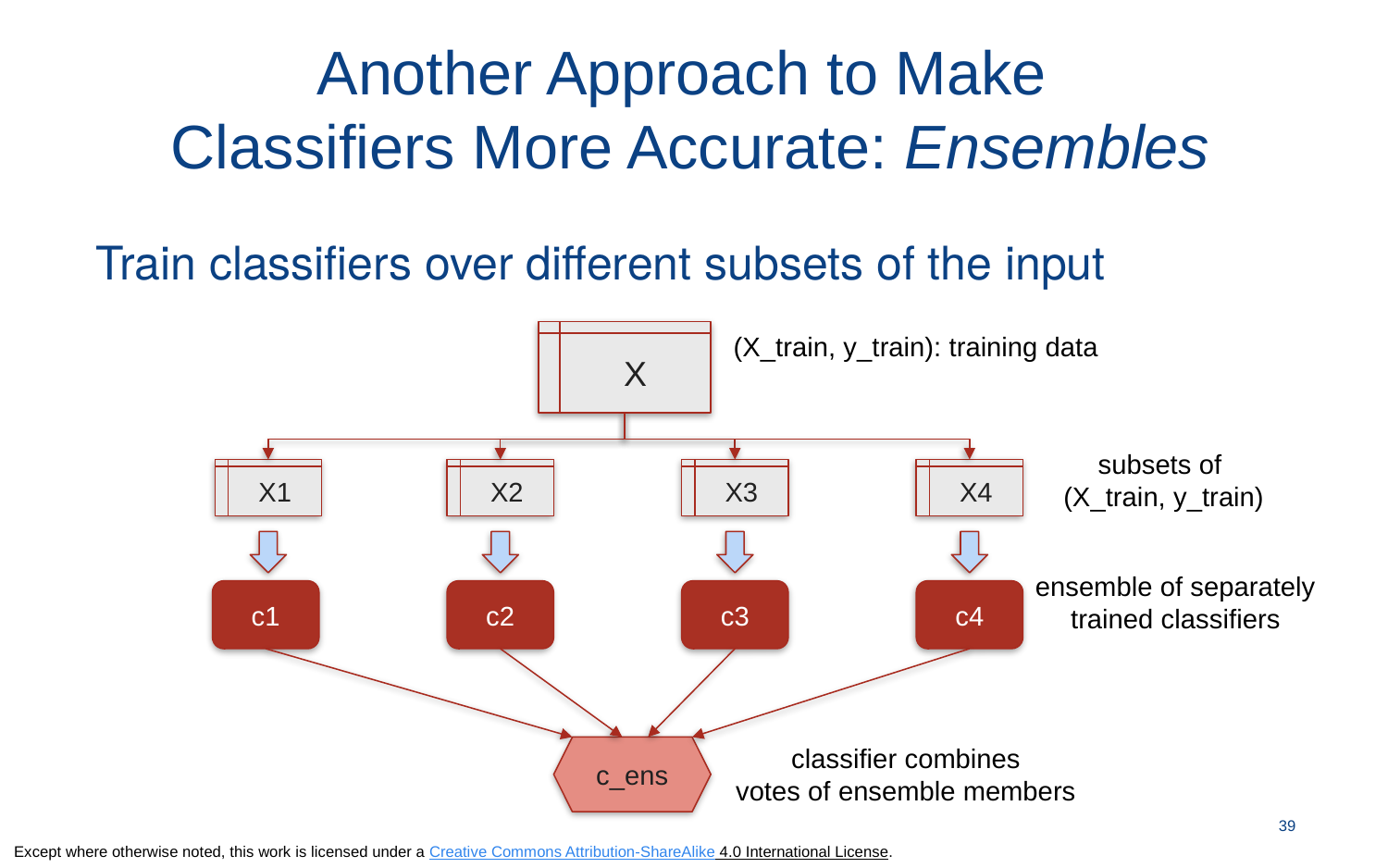

# Another Approach to Make Classifiers More Accurate: Ensembles
Train classifiers over different subsets of the input
X
(X_train, y_train): training data
subsets of
(X_train, y_train)
X1
X2
X3
X4

ensemble of separately
trained classifiers
c4
c2
c3
c1
classifier combines
votes of ensemble members
c_ens
39